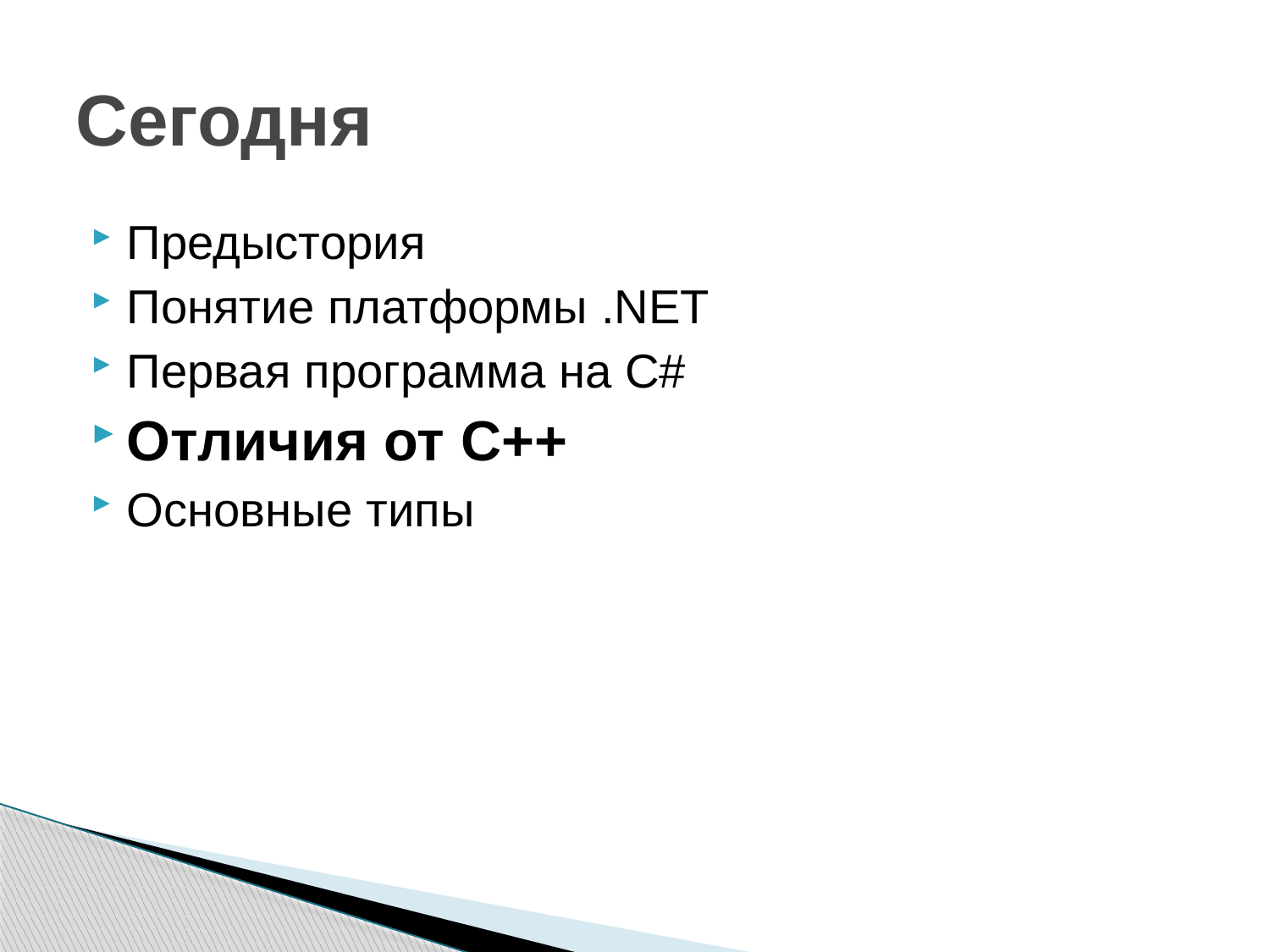

# Сегодня
Предыстория
Понятие платформы .NET
Первая программа на C#
Отличия от С++
Основные типы